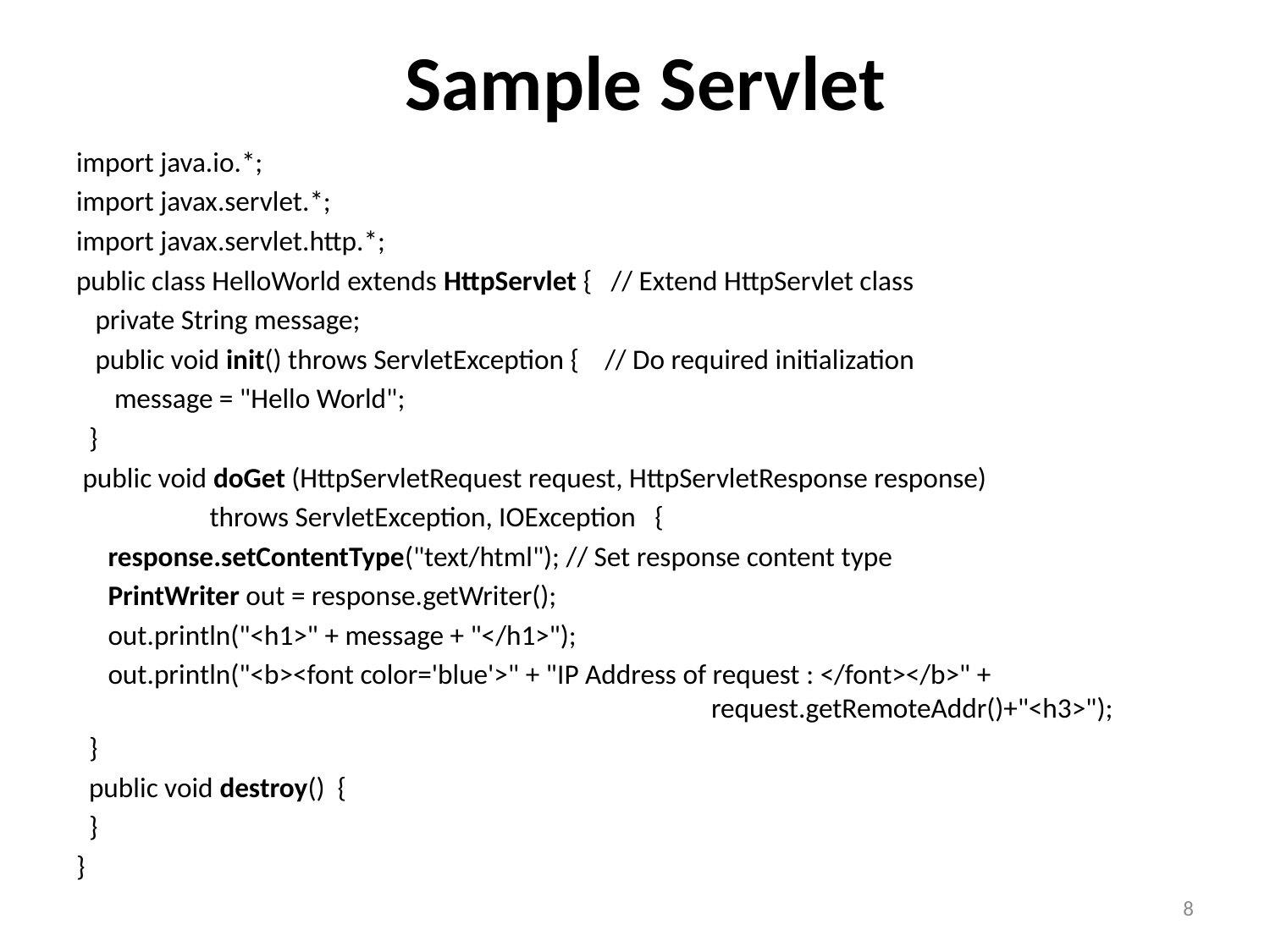

# Sample Servlet
import java.io.*;
import javax.servlet.*;
import javax.servlet.http.*;
public class HelloWorld extends HttpServlet {   // Extend HttpServlet class
   private String message;
   public void init() throws ServletException {    // Do required initialization
      message = "Hello World";
  }
 public void doGet (HttpServletRequest request, HttpServletResponse response)
                     throws ServletException, IOException   {
     response.setContentType("text/html"); // Set response content type
     PrintWriter out = response.getWriter();
     out.println("<h1>" + message + "</h1>");
     out.println("<b><font color='blue'>" + "IP Address of request : </font></b>" +            							request.getRemoteAddr()+"<h3>");
  }
  public void destroy()  {
  }
}

8